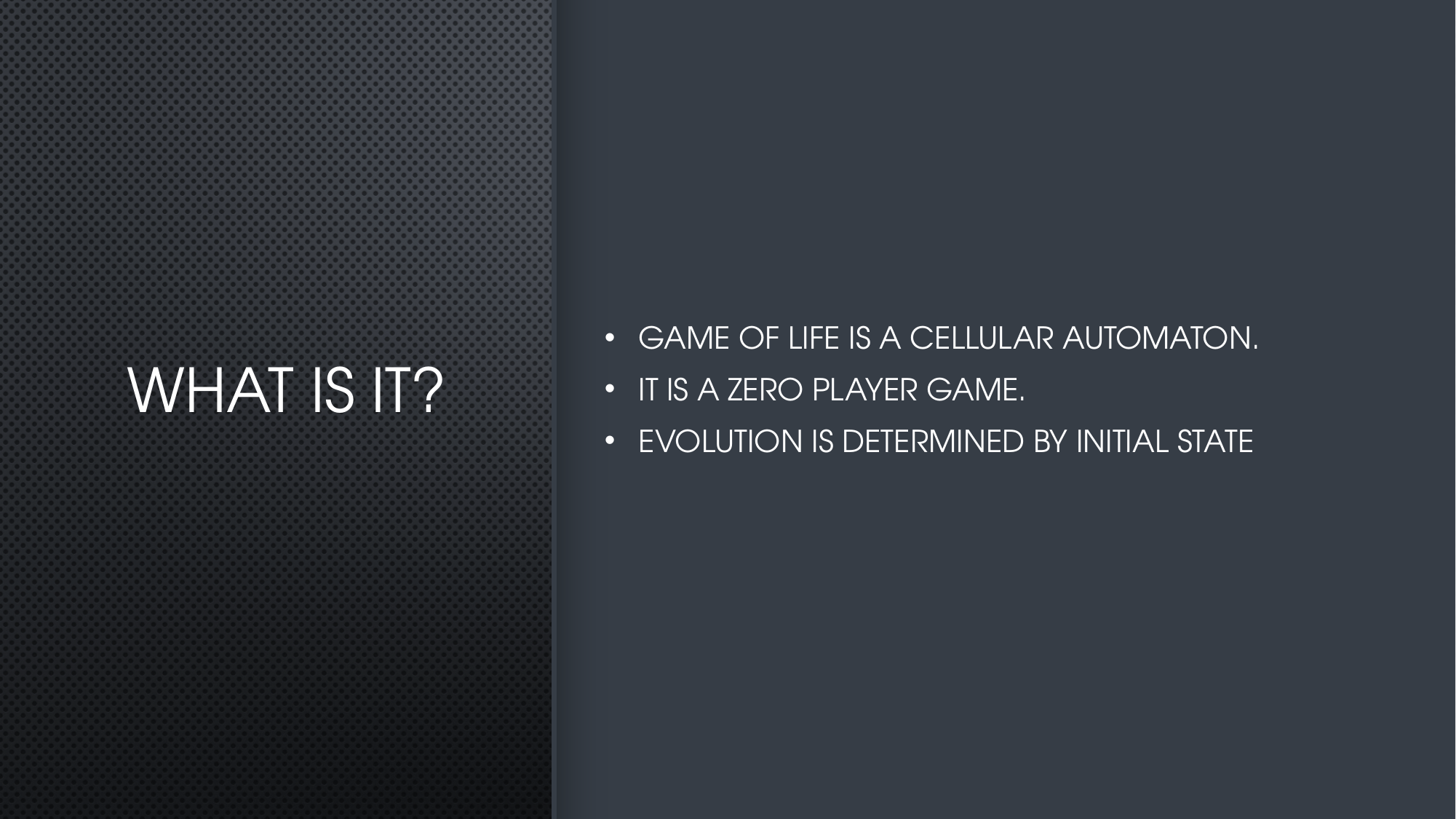

# What is it?
Game of life is a cellular automaton.
It is a zero player game.
Evolution is determined by initial state